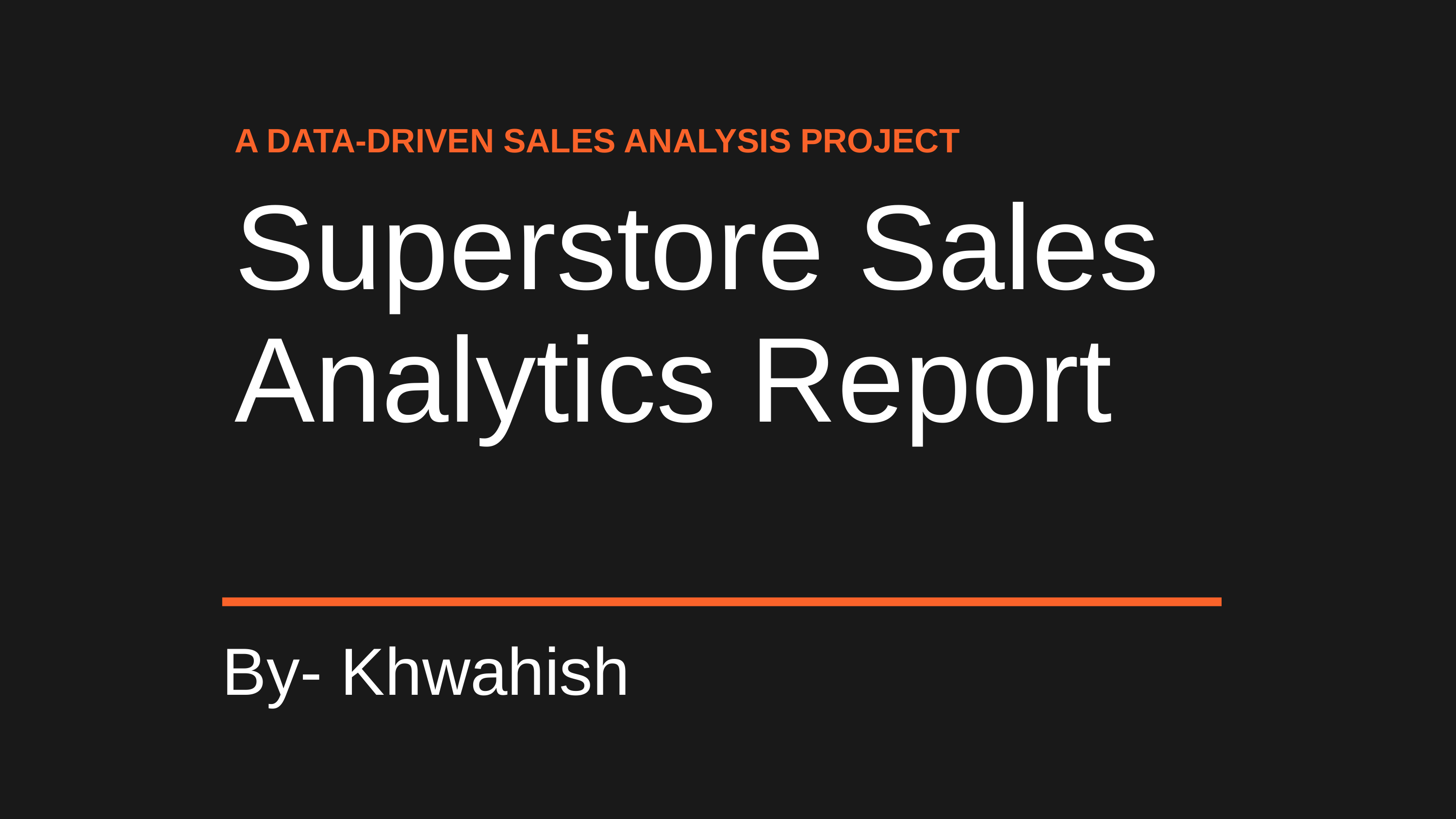

A DATA-DRIVEN SALES ANALYSIS PROJECT
Superstore Sales Analytics Report

By- Khwahish